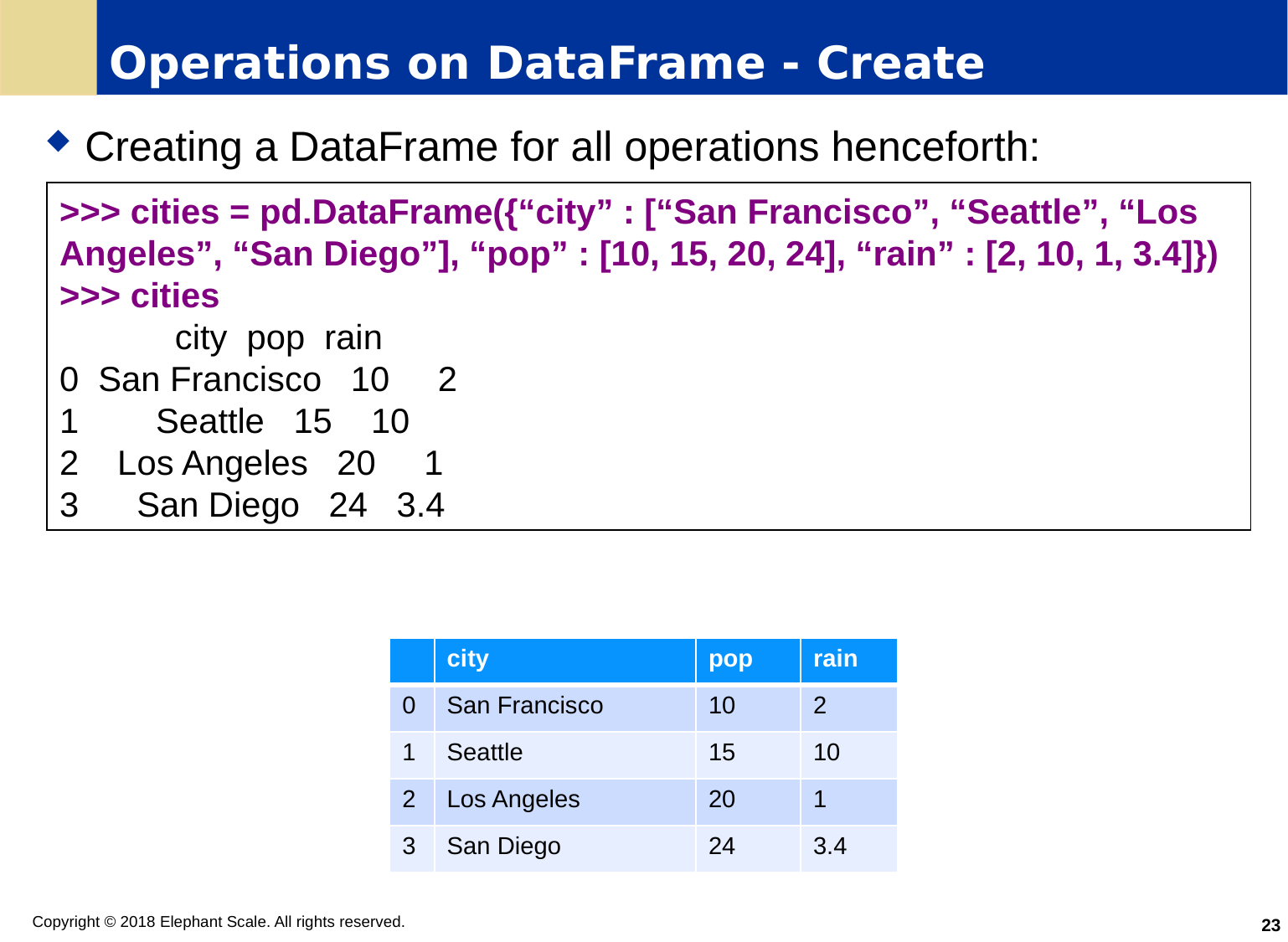

# Operations on DataFrame - Create
Creating a DataFrame for all operations henceforth:
>>> cities = pd.DataFrame({“city” : [“San Francisco”, “Seattle”, “Los Angeles”, “San Diego”], “pop” : [10, 15, 20, 24], “rain” : [2, 10, 1, 3.4]})
>>> cities
            city  pop  rain
0  San Francisco   10     2
1        Seattle   15    10
2    Los Angeles   20     1
3      San Diego   24   3.4
|  | city | pop | rain |
| --- | --- | --- | --- |
| 0 | San Francisco | 10 | 2 |
| 1 | Seattle | 15 | 10 |
| 2 | Los Angeles | 20 | 1 |
| 3 | San Diego | 24 | 3.4 |
23
Copyright © 2018 Elephant Scale. All rights reserved.